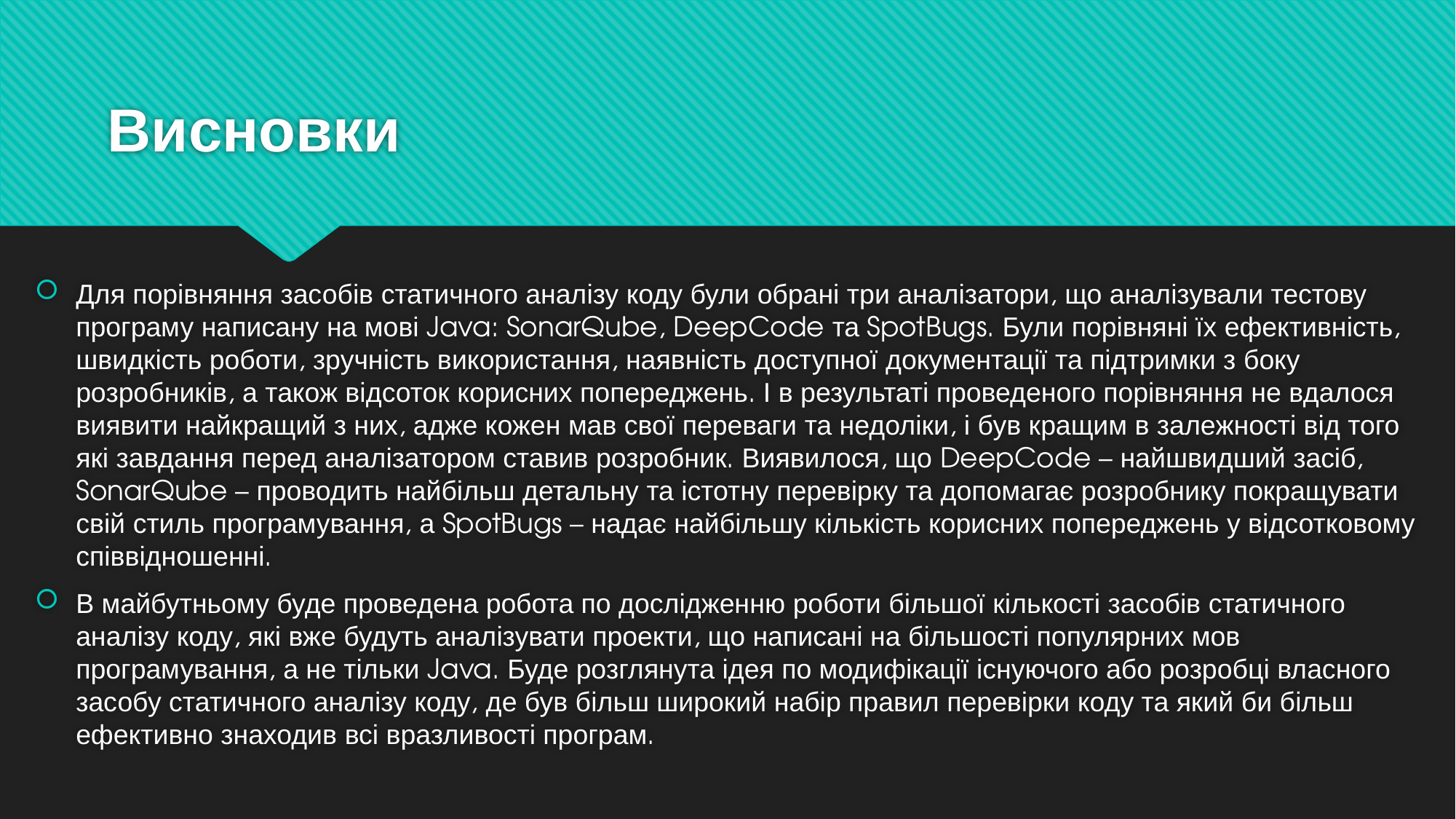

# Висновки
Для порівняння засобів статичного аналізу коду були обрані три аналізатори, що аналізували тестову програму написану на мові Java: SonarQube, DeepCode та SpotBugs. Були порівняні їх ефективність, швидкість роботи, зручність використання, наявність доступної документації та підтримки з боку розробників, а також відсоток корисних попереджень. І в результаті проведеного порівняння не вдалося виявити найкращий з них, адже кожен мав свої переваги та недоліки, і був кращим в залежності від того які завдання перед аналізатором ставив розробник. Виявилося, що DeepCode – найшвидший засіб, SonarQube – проводить найбільш детальну та істотну перевірку та допомагає розробнику покращувати свій стиль програмування, а SpotBugs – надає найбільшу кількість корисних попереджень у відсотковому співвідношенні.
В майбутньому буде проведена робота по дослідженню роботи більшої кількості засобів статичного аналізу коду, які вже будуть аналізувати проекти, що написані на більшості популярних мов програмування, а не тільки Java. Буде розглянута ідея по модифікації існуючого або розробці власного засобу статичного аналізу коду, де був більш широкий набір правил перевірки коду та який би більш ефективно знаходив всі вразливості програм.